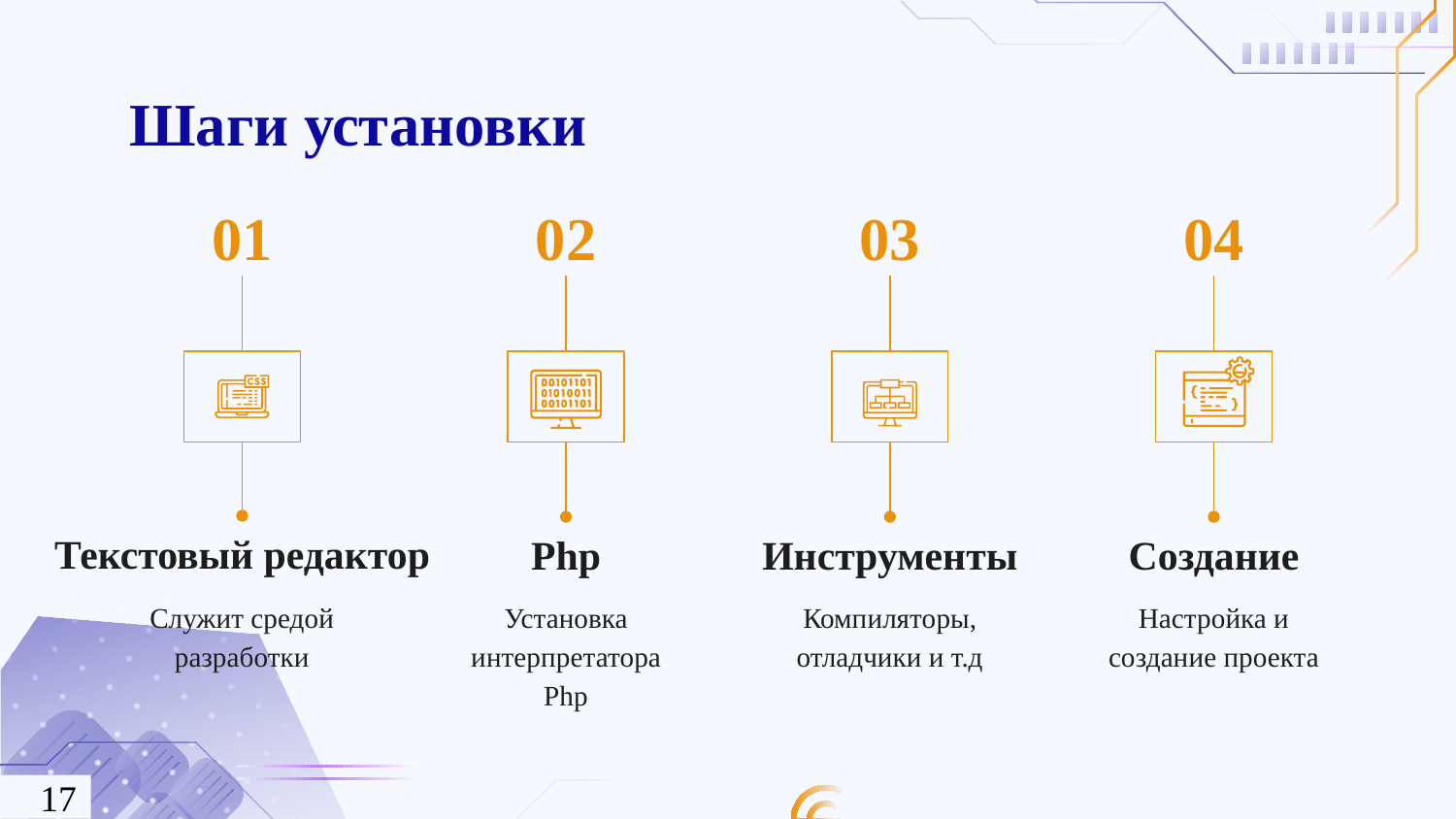

# Шаги установки
01
02
03
04

Текстовый редактор
Php
Инструменты
Создание
Служит средой разработки
Установка интерпретатора Php
Компиляторы, отладчики и т.д
Настройка и создание проекта
17